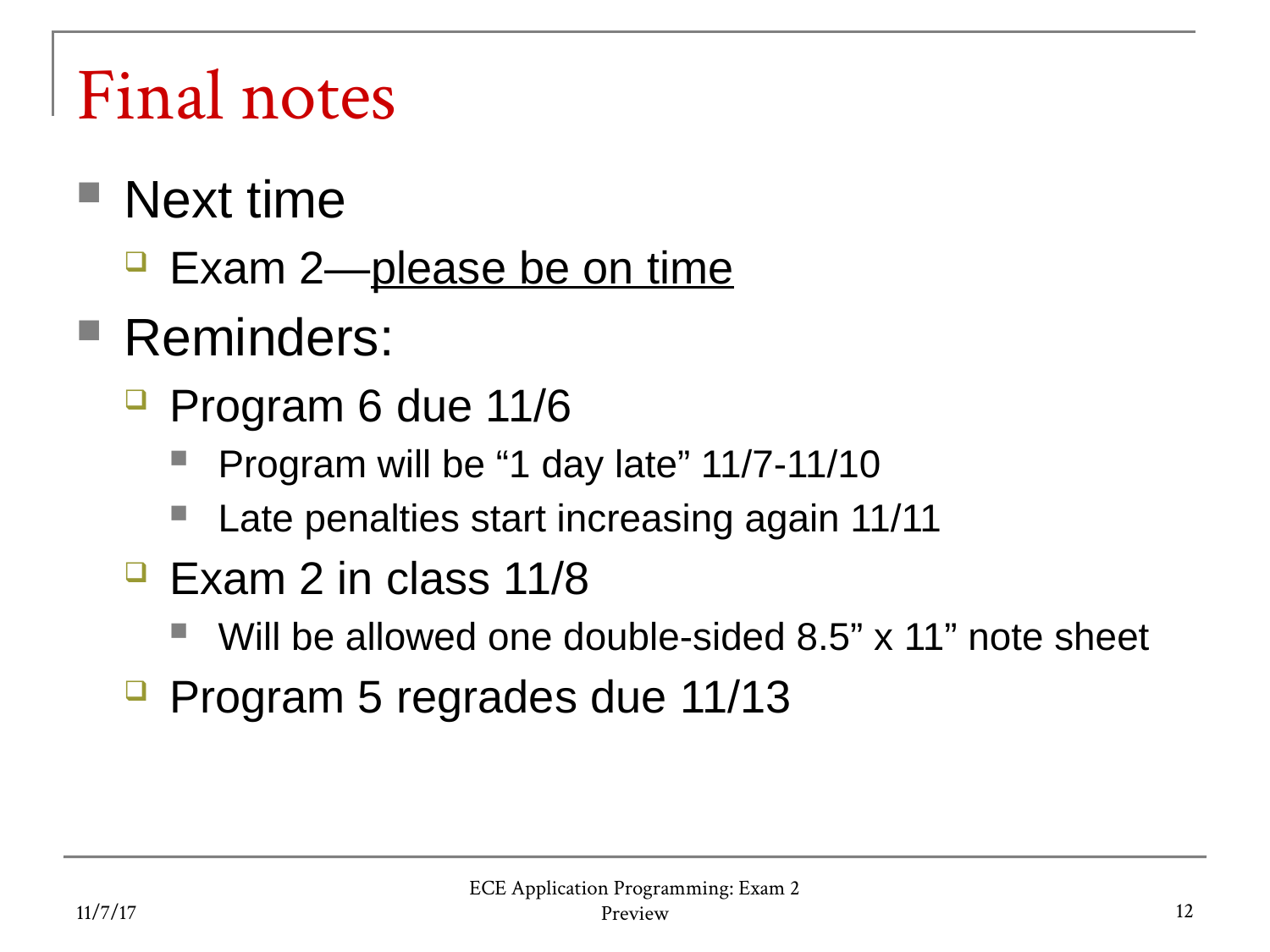

# Final notes
Next time
Exam 2—please be on time
Reminders:
Program 6 due 11/6
Program will be “1 day late” 11/7-11/10
Late penalties start increasing again 11/11
Exam 2 in class 11/8
Will be allowed one double-sided 8.5” x 11” note sheet
Program 5 regrades due 11/13

11/7/17
12
ECE Application Programming: Exam 2 Preview